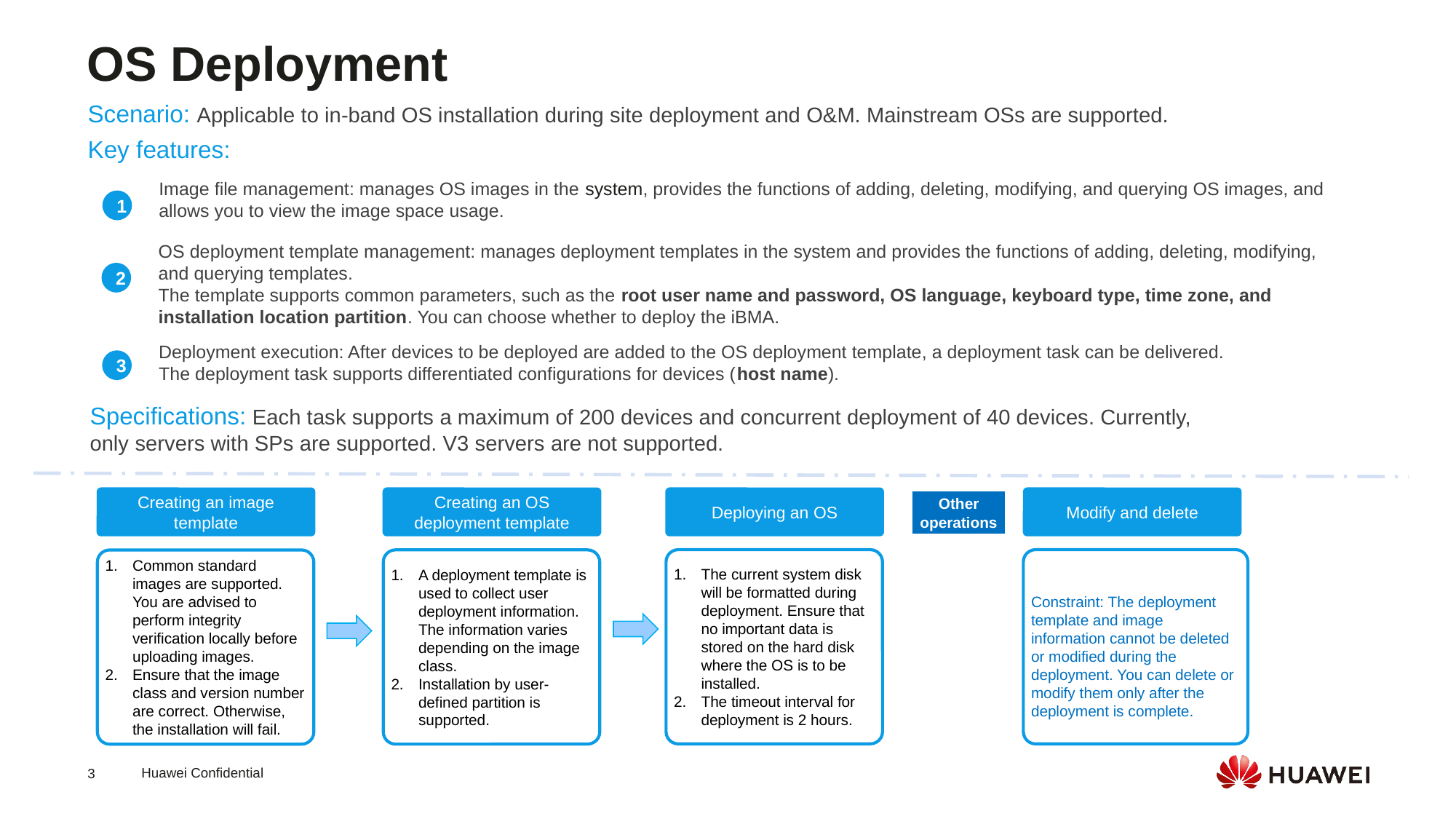

OS Deployment
Scenario: Applicable to in-band OS installation during site deployment and O&M. Mainstream OSs are supported.
Key features:
1
2
3
Image file management: manages OS images in the system, provides the functions of adding, deleting, modifying, and querying OS images, and allows you to view the image space usage.
OS deployment template management: manages deployment templates in the system and provides the functions of adding, deleting, modifying, and querying templates.
The template supports common parameters, such as the root user name and password, OS language, keyboard type, time zone, and installation location partition. You can choose whether to deploy the iBMA.
Deployment execution: After devices to be deployed are added to the OS deployment template, a deployment task can be delivered.
The deployment task supports differentiated configurations for devices (host name).
Specifications: Each task supports a maximum of 200 devices and concurrent deployment of 40 devices. Currently, only servers with SPs are supported. V3 servers are not supported.

Creating an image template
Creating an OS deployment template
Deploying an OS
Modify and delete
Other operations
The current system disk will be formatted during deployment. Ensure that no important data is stored on the hard disk where the OS is to be installed.
The timeout interval for deployment is 2 hours.

Constraint: The deployment template and image information cannot be deleted or modified during the deployment. You can delete or modify them only after the deployment is complete.
A deployment template is used to collect user deployment information. The information varies depending on the image class.
Installation by user-defined partition is supported.
Common standard images are supported. You are advised to perform integrity verification locally before uploading images.
Ensure that the image class and version number are correct. Otherwise, the installation will fail.